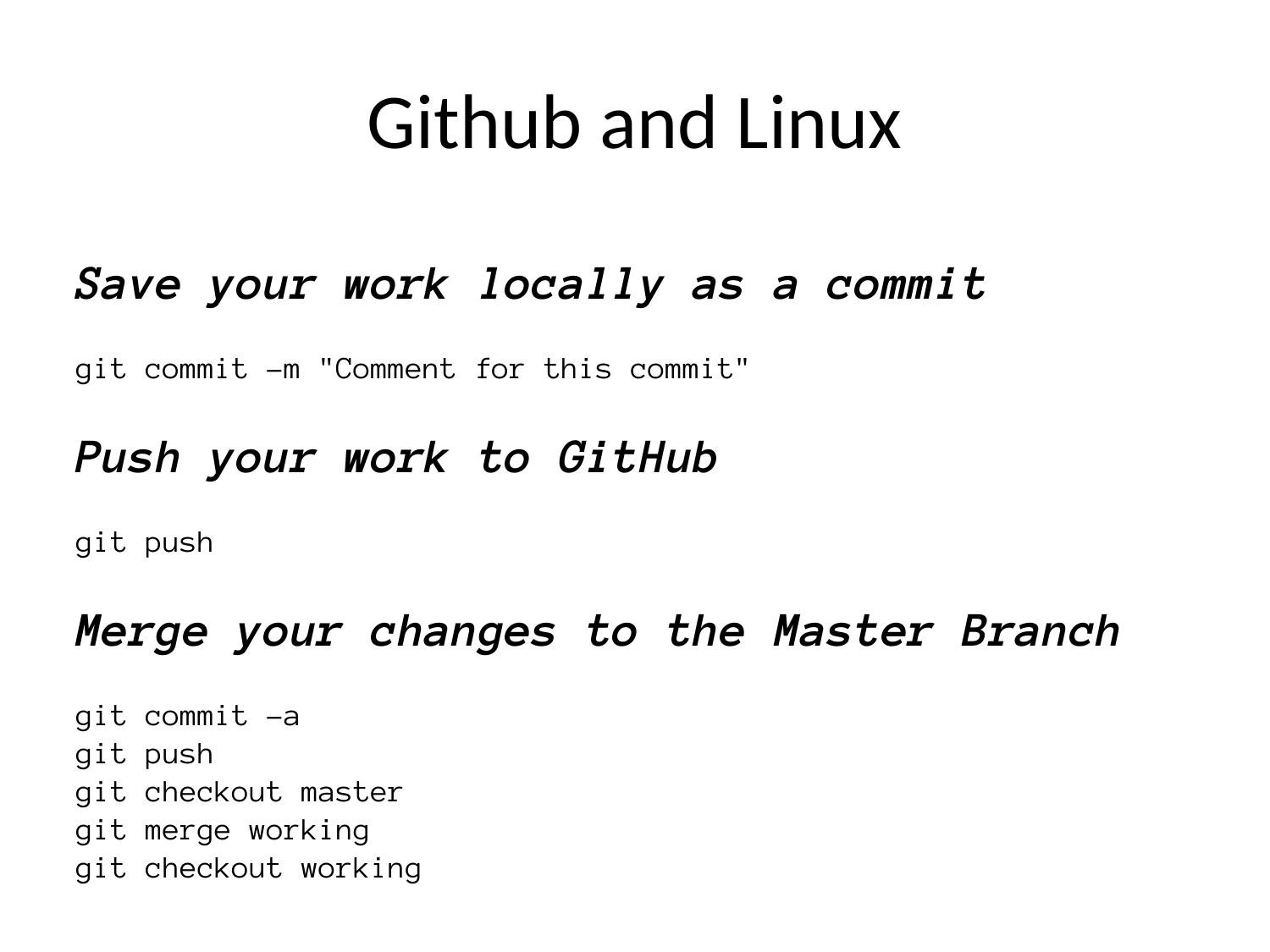

# Github and Linux
Save your work locally as a commit

git commit -m "Comment for this commit"

Push your work to GitHub

git push

Merge your changes to the Master Branch

git commit -a
git push
git checkout master
git merge working
git checkout working